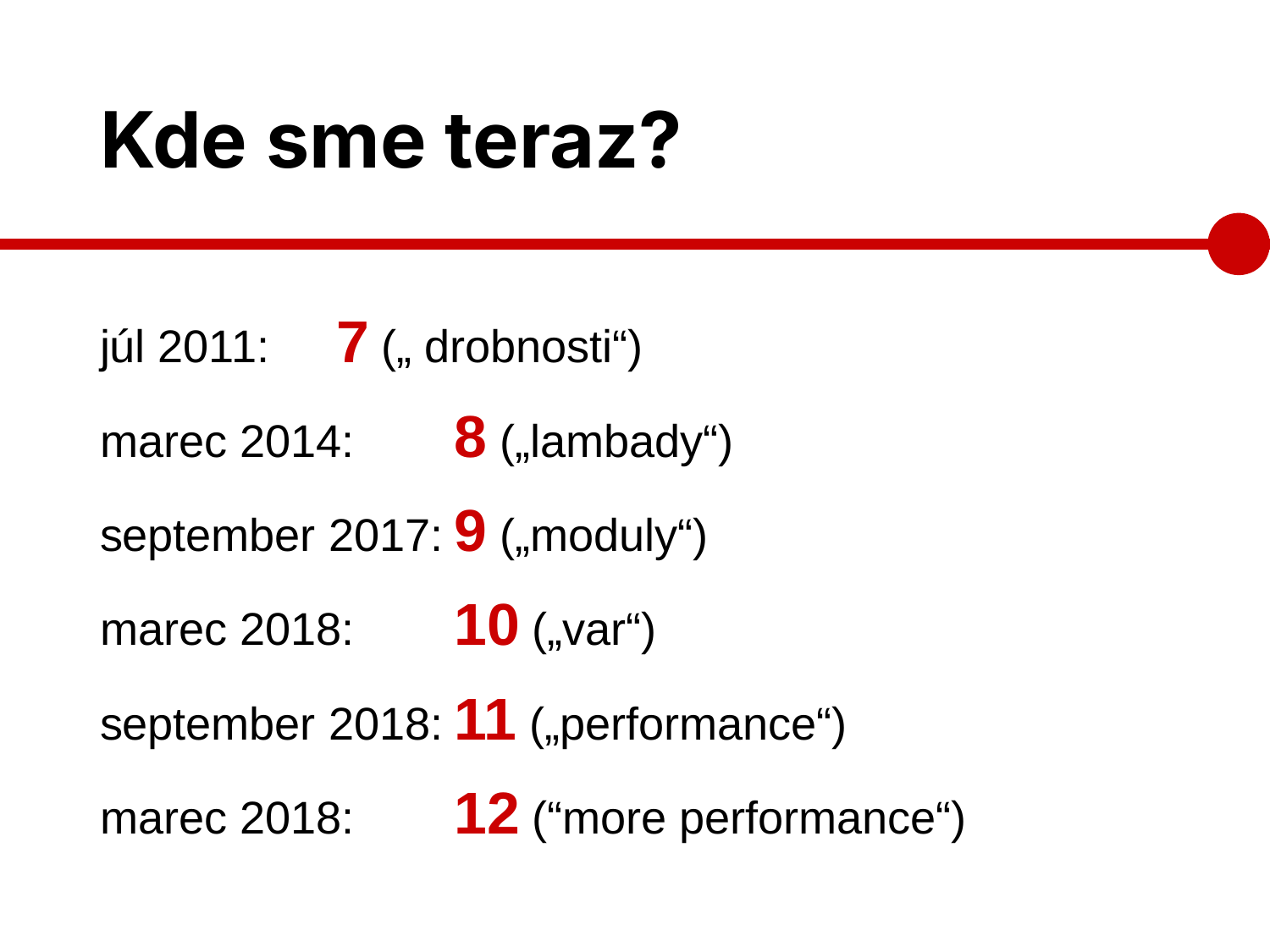

# Kde sme teraz?
júl 2011: 	7 („ drobnosti“)
marec 2014: 	8 („lambady“)
september 2017:	9 („moduly“)
marec 2018:	10 („var“)
september 2018:	11 („performance“)
marec 2018:	12 (“more performance“)